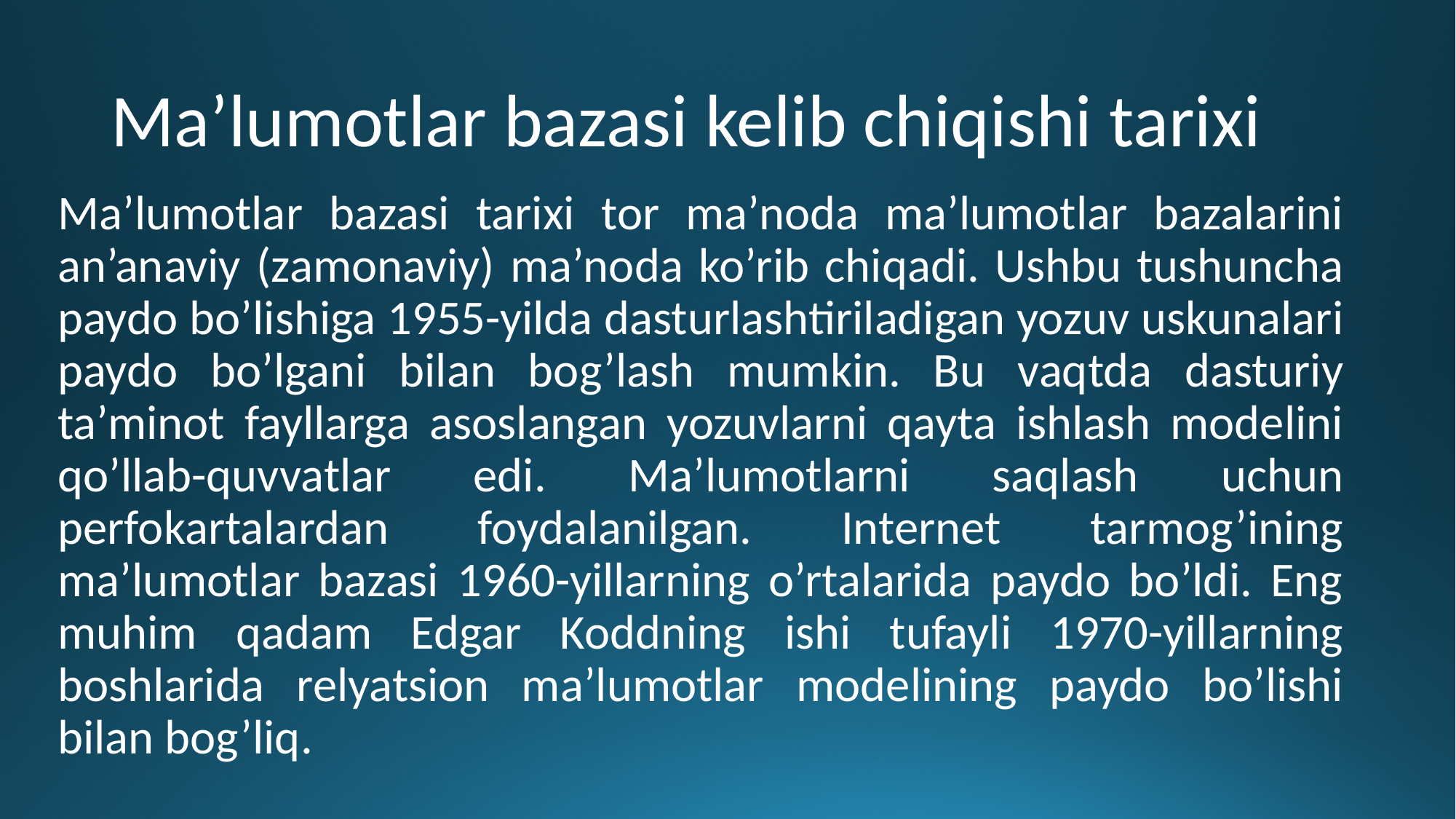

# Ma’lumotlar bazasi kelib chiqishi tarixi
Ma’lumotlar bazasi tarixi tor ma’noda ma’lumotlar bazalarini an’anaviy (zamonaviy) ma’noda ko’rib chiqadi. Ushbu tushuncha paydo bo’lishiga 1955-yilda dasturlashtiriladigan yozuv uskunalari paydo bo’lgani bilan bog’lash mumkin. Bu vaqtda dasturiy ta’minot fayllarga asoslangan yozuvlarni qayta ishlash modelini qo’llab-quvvatlar edi. Ma’lumotlarni saqlash uchun perfokartalardan foydalanilgan. Internet tarmog’ining ma’lumotlar bazasi 1960-yillarning o’rtalarida paydo bo’ldi. Eng muhim qadam Edgar Koddning ishi tufayli 1970-yillarning boshlarida relyatsion ma’lumotlar modelining paydo bo’lishi bilan bog’liq.